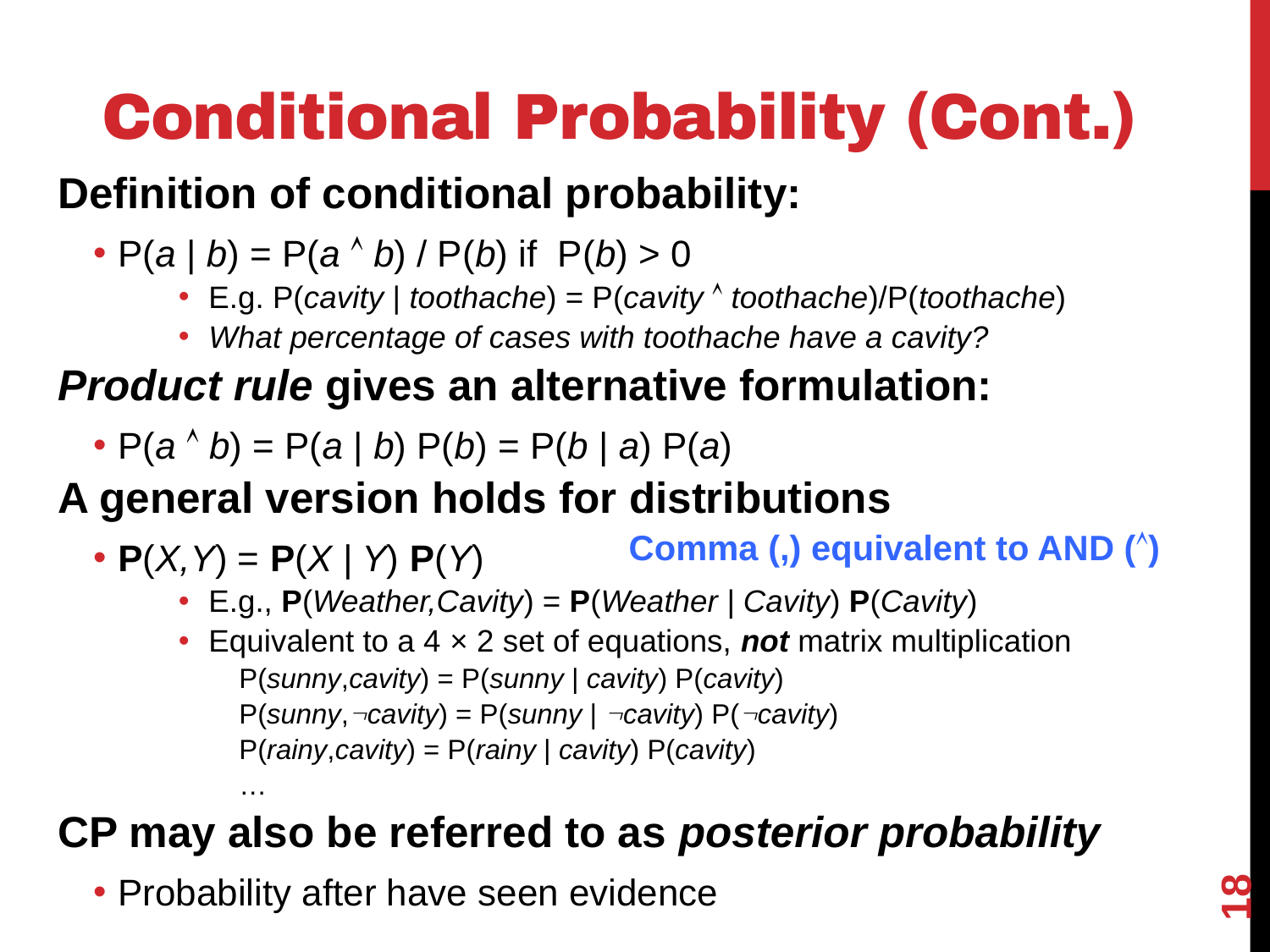

# Conditional Probability (Cont.)
Definition of conditional probability:
P(a | b) = P(a ∧ b) / P(b) if  P(b) > 0
E.g. P(cavity | toothache) = P(cavity ∧ toothache)/P(toothache)
What percentage of cases with toothache have a cavity?
Product rule gives an alternative formulation:
P(a ∧ b) = P(a | b) P(b) = P(b | a) P(a)
A general version holds for distributions
P(X,Y) = P(X | Y) P(Y)
E.g., P(Weather,Cavity) = P(Weather | Cavity) P(Cavity)
Equivalent to a 4 × 2 set of equations, not matrix multiplication
P(sunny,cavity) = P(sunny | cavity) P(cavity)
P(sunny,¬cavity) = P(sunny | ¬cavity) P(¬cavity)
P(rainy,cavity) = P(rainy | cavity) P(cavity)
…
CP may also be referred to as posterior probability
Probability after have seen evidence
Comma (,) equivalent to AND (∧)
18